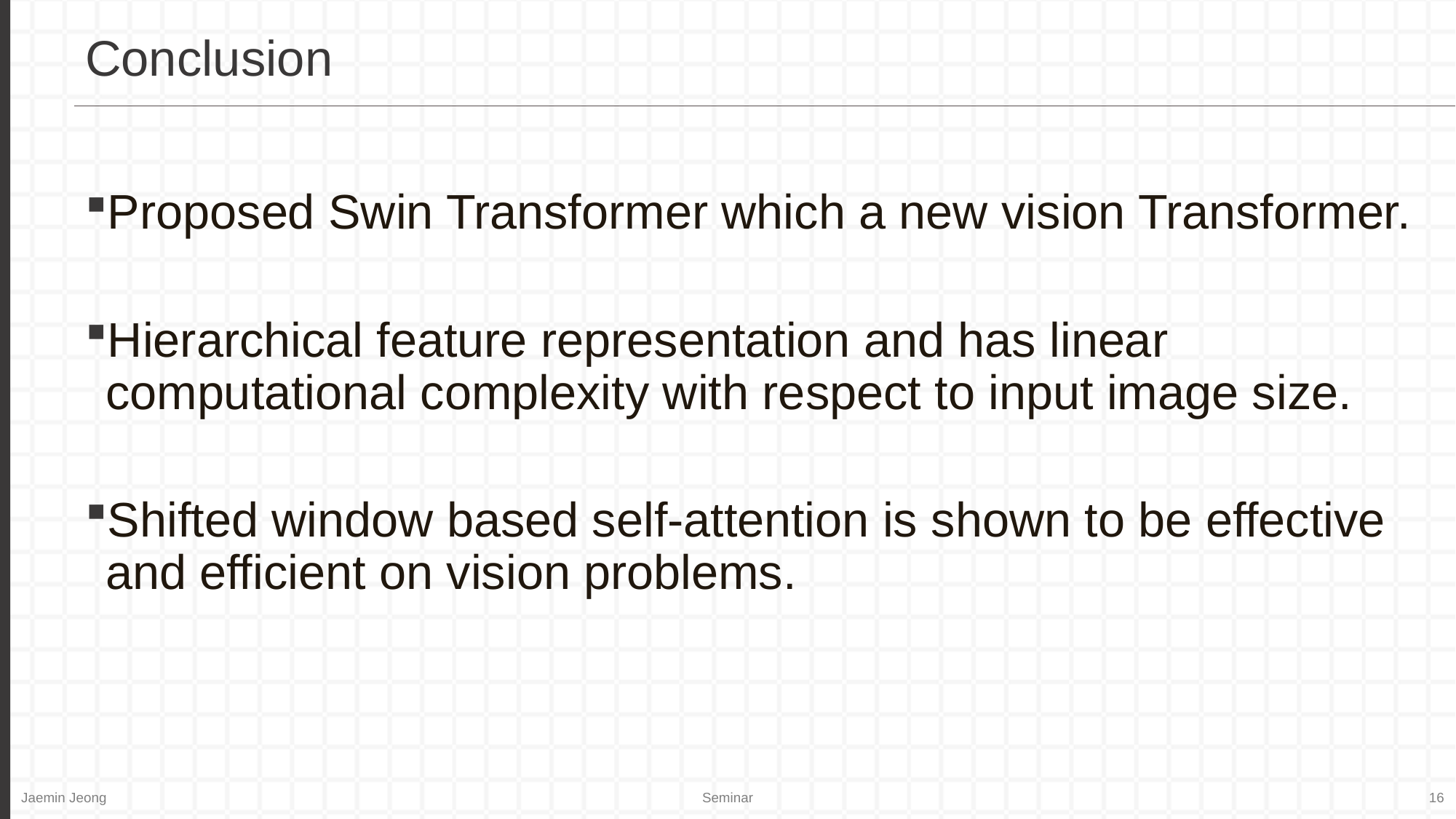

# Conclusion
Proposed Swin Transformer which a new vision Transformer.

Hierarchical feature representation and has linear computational complexity with respect to input image size.

Shifted window based self-attention is shown to be effective and efficient on vision problems.
Seminar
16
Jaemin Jeong